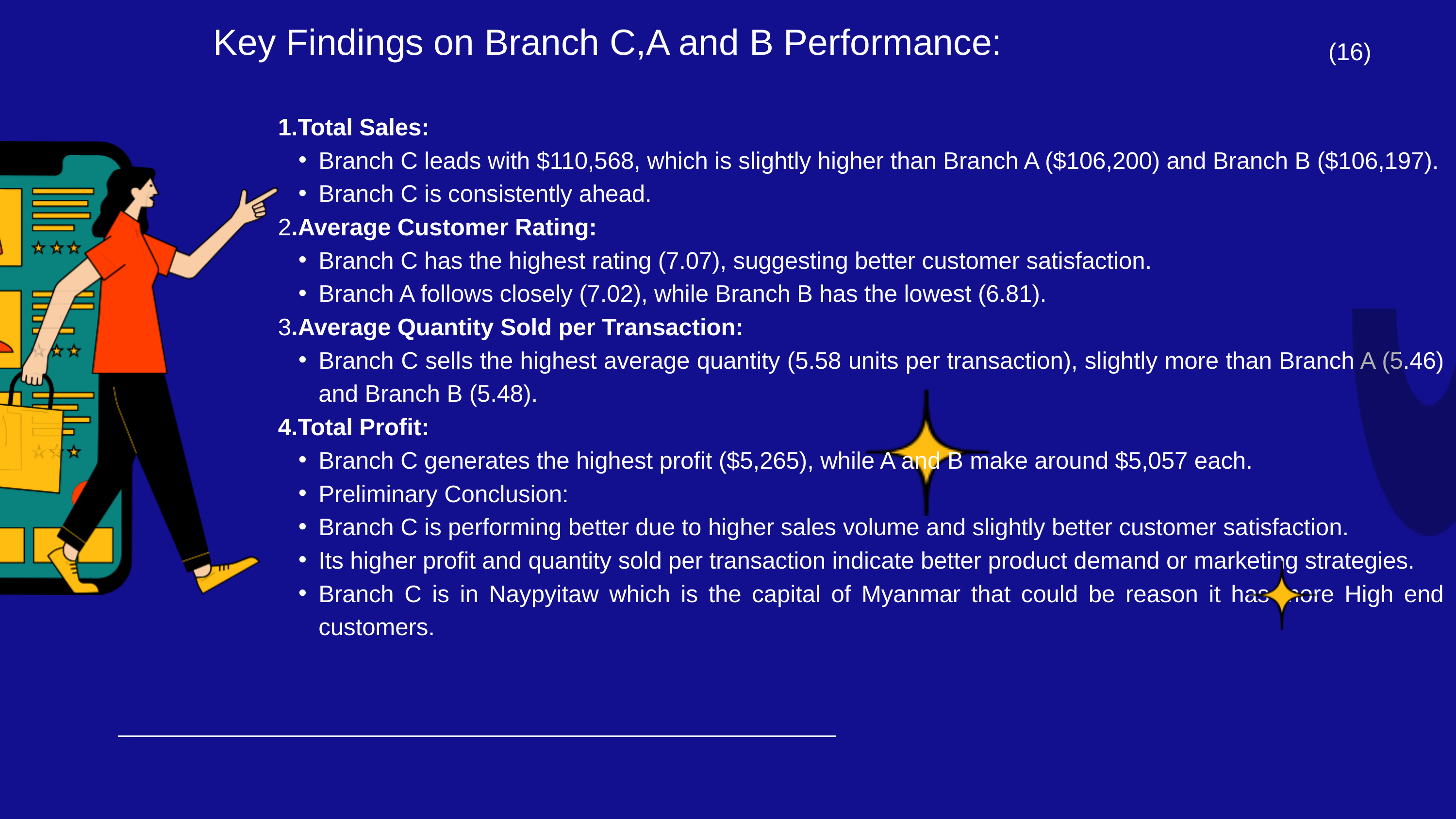

Key Findings on Branch C,A and B Performance:
(16)
1.Total Sales:
Branch C leads with $110,568, which is slightly higher than Branch A ($106,200) and Branch B ($106,197).
Branch C is consistently ahead.
2.Average Customer Rating:
Branch C has the highest rating (7.07), suggesting better customer satisfaction.
Branch A follows closely (7.02), while Branch B has the lowest (6.81).
3.Average Quantity Sold per Transaction:
Branch C sells the highest average quantity (5.58 units per transaction), slightly more than Branch A (5.46) and Branch B (5.48).
4.Total Profit:
Branch C generates the highest profit ($5,265), while A and B make around $5,057 each.
Preliminary Conclusion:
Branch C is performing better due to higher sales volume and slightly better customer satisfaction.
Its higher profit and quantity sold per transaction indicate better product demand or marketing strategies.
Branch C is in Naypyitaw which is the capital of Myanmar that could be reason it has more High end customers.